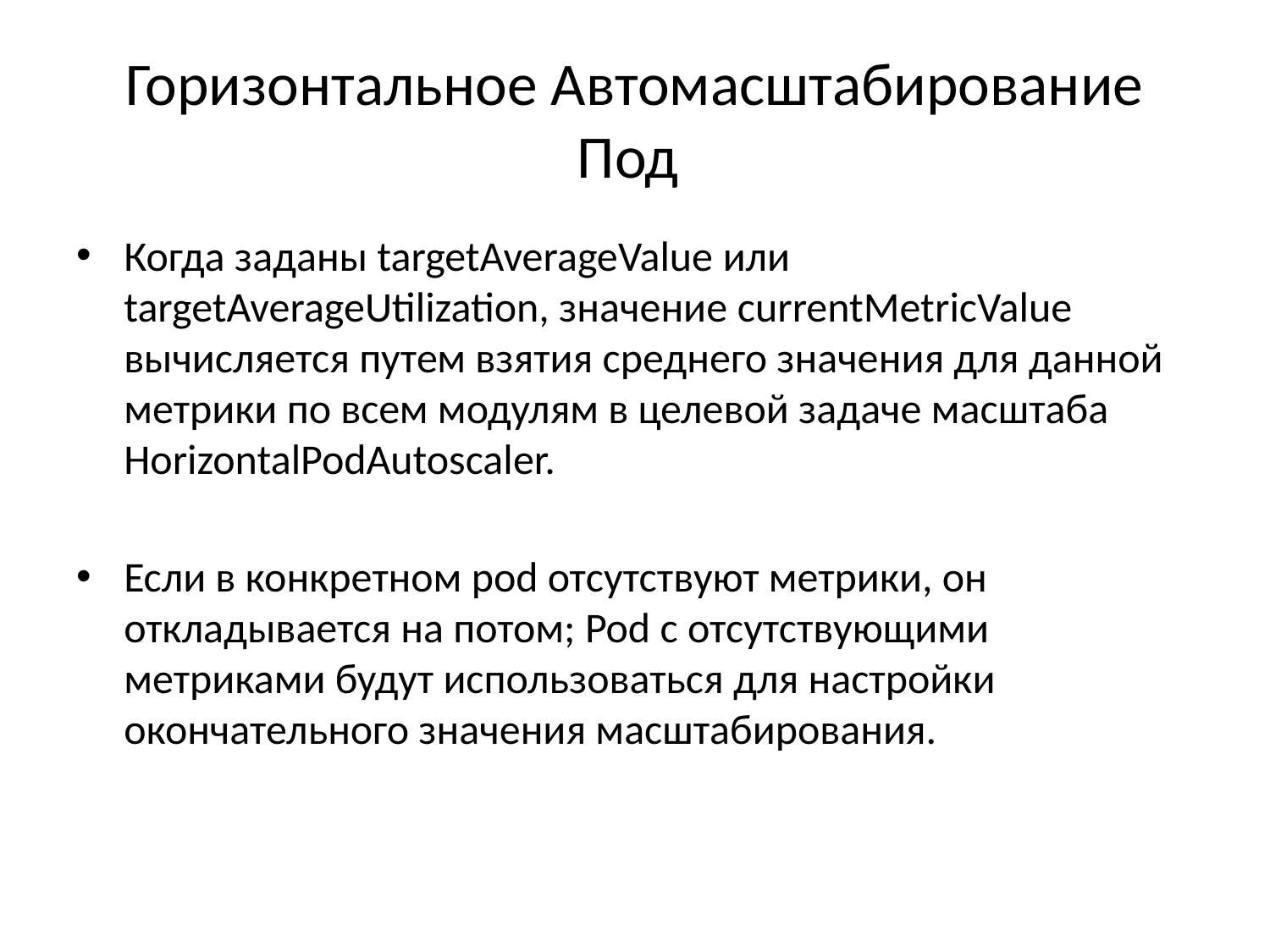

# Горизонтальное Автомасштабирование Под
Когда заданы targetAverageValue или targetAverageUtilization, значение currentMetricValue вычисляется путем взятия среднего значения для данной метрики по всем модулям в целевой задаче масштаба HorizontalPodAutoscaler.

Если в конкретном pod отсутствуют метрики, он откладывается на потом; Pod с отсутствующими метриками будут использоваться для настройки окончательного значения масштабирования.